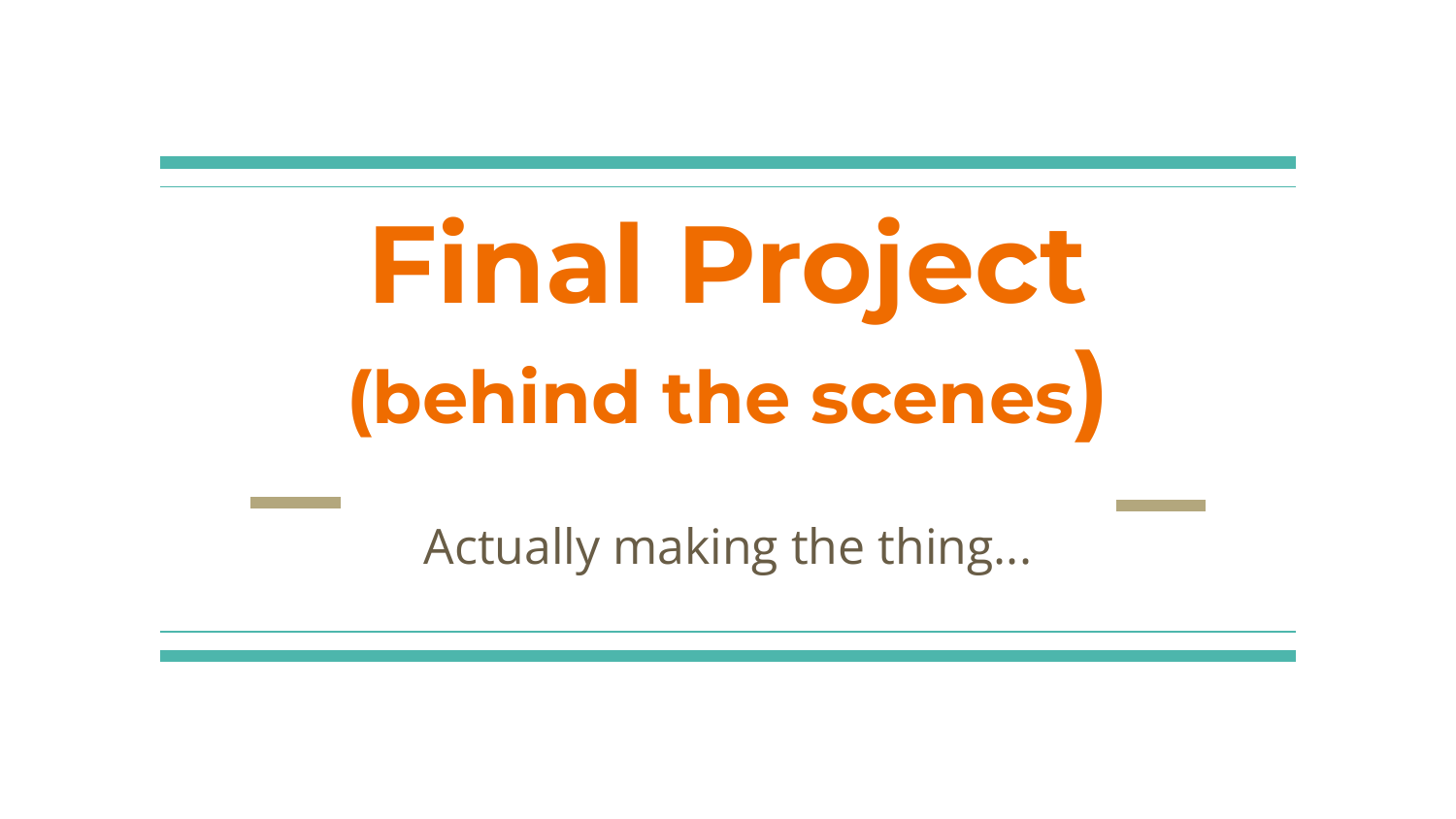

# Final Project (behind the scenes)
Actually making the thing...